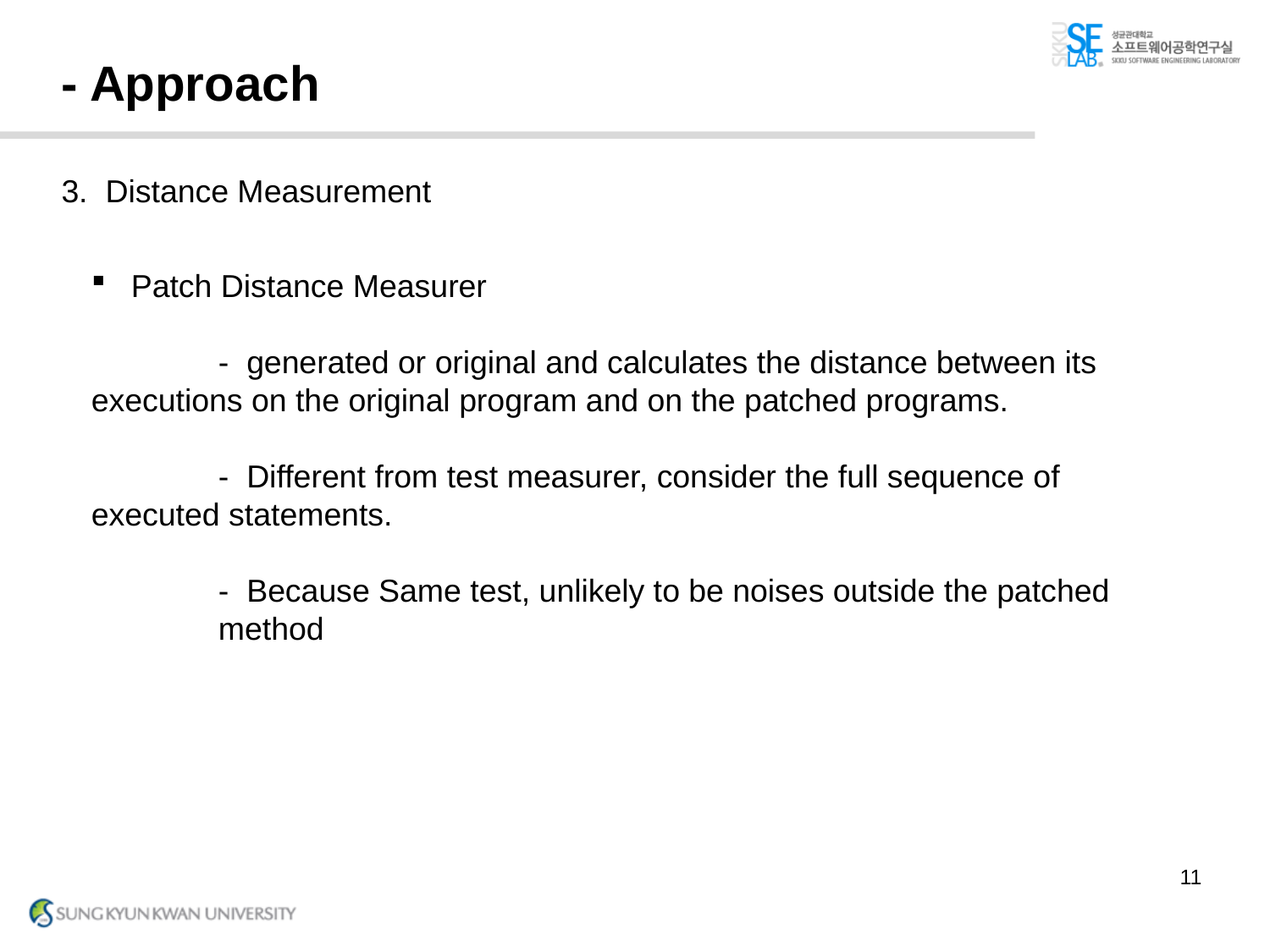

# - Approach
3.  Distance Measurement
Patch Distance Measurer

	-  generated or original and calculates the distance between its 	executions on the original program and on the patched programs.

	-  Different from test measurer, consider the full sequence of 	executed statements.

	-  Because Same test, unlikely to be noises outside the patched 	method
11